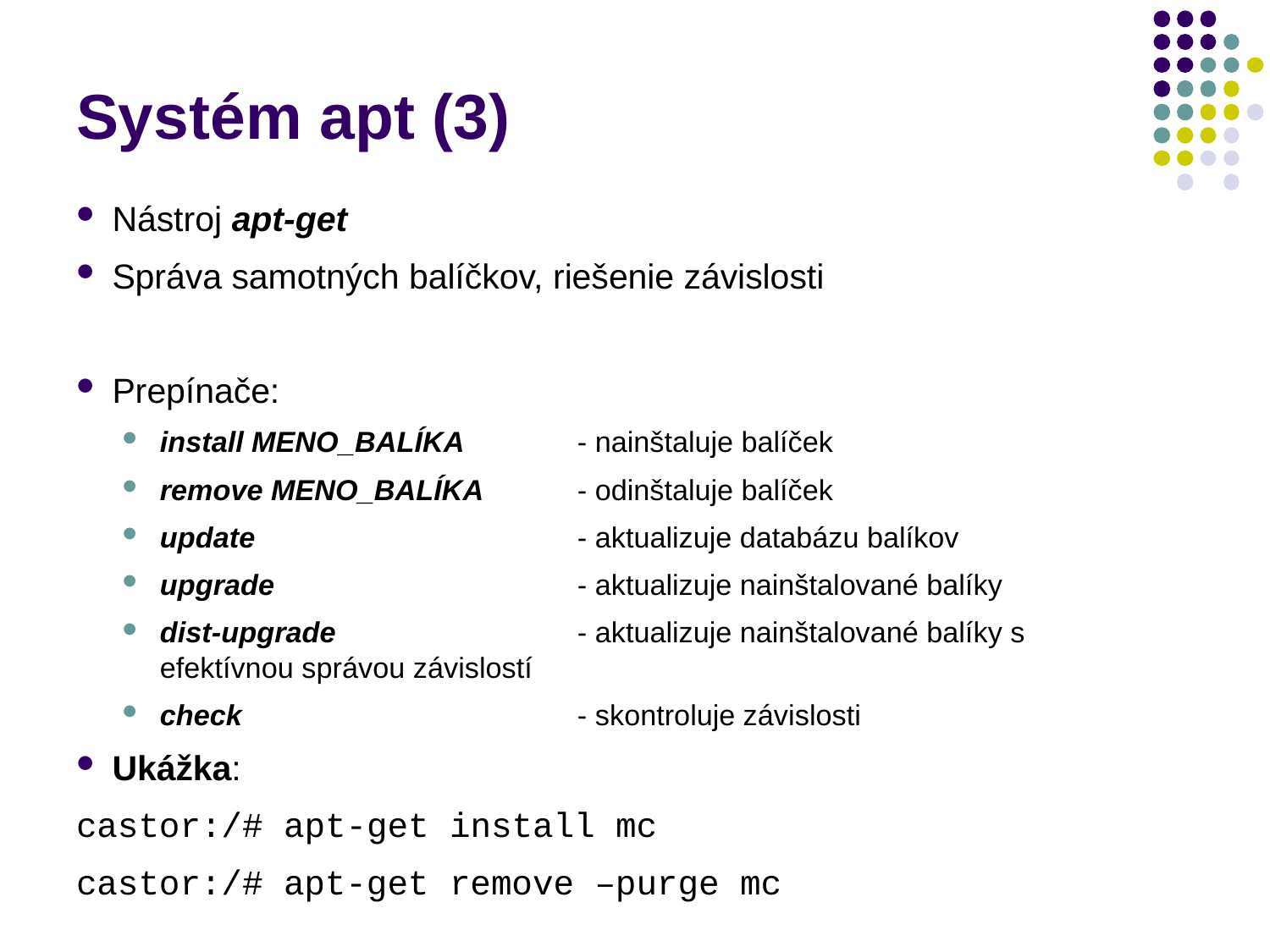

# Systém apt (3)
Nástroj apt-get
Správa samotných balíčkov, riešenie závislosti

Prepínače:
install MENO_BALÍKA 	 - nainštaluje balíček
remove MENO_BALÍKA 	 - odinštaluje balíček
update 	 - aktualizuje databázu balíkov
upgrade 	 - aktualizuje nainštalované balíky
dist-upgrade 	 - aktualizuje nainštalované balíky s 			efektívnou správou závislostí
check 	 - skontroluje závislosti
Ukážka:
castor:/# apt-get install mc
castor:/# apt-get remove –purge mc